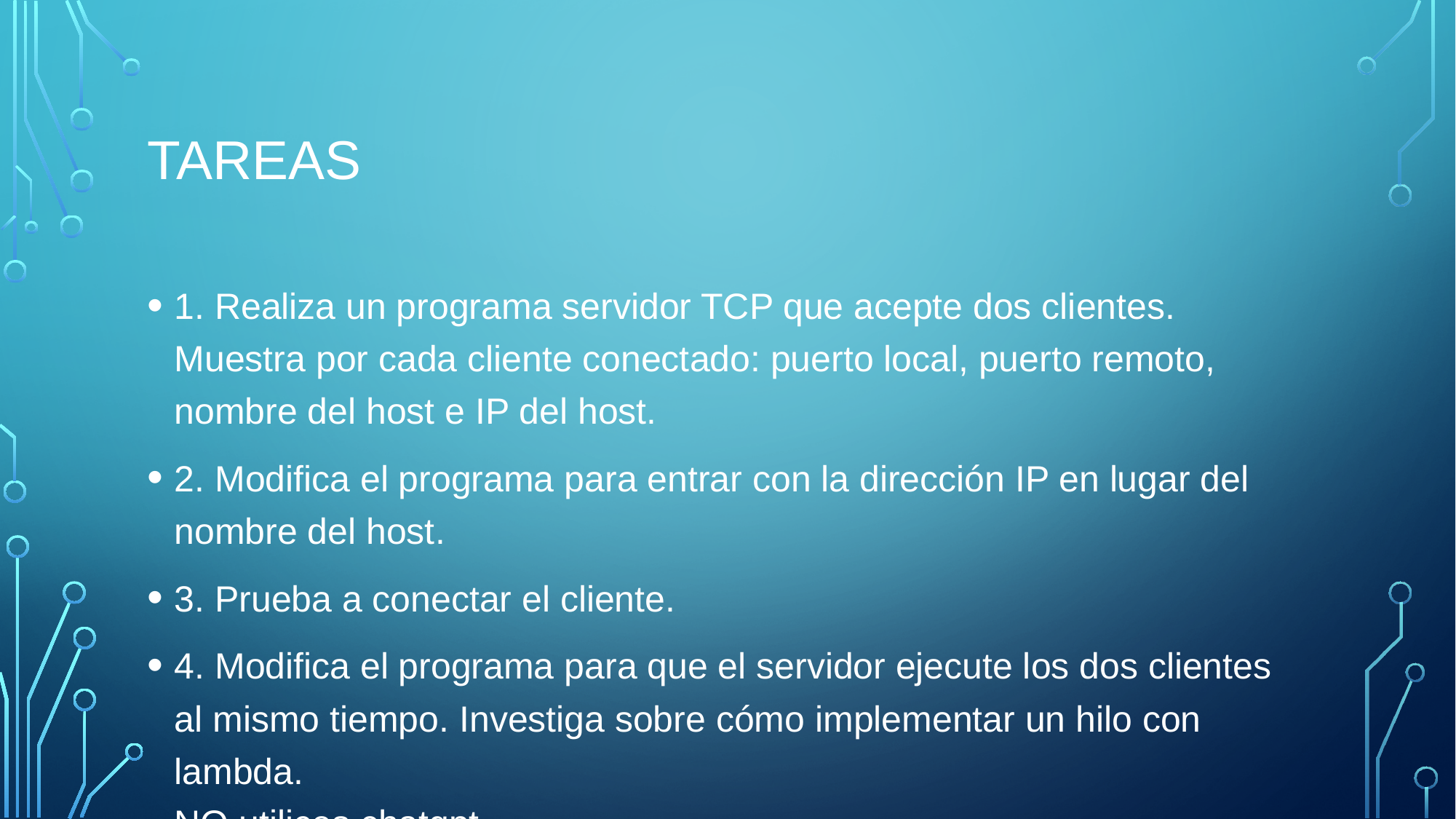

# Tareas
1. Realiza un programa servidor TCP que acepte dos clientes. Muestra por cada cliente conectado: puerto local, puerto remoto, nombre del host e IP del host.
2. Modifica el programa para entrar con la dirección IP en lugar del nombre del host.
3. Prueba a conectar el cliente.
4. Modifica el programa para que el servidor ejecute los dos clientes al mismo tiempo. Investiga sobre cómo implementar un hilo con lambda.
NO utilices chatgpt.